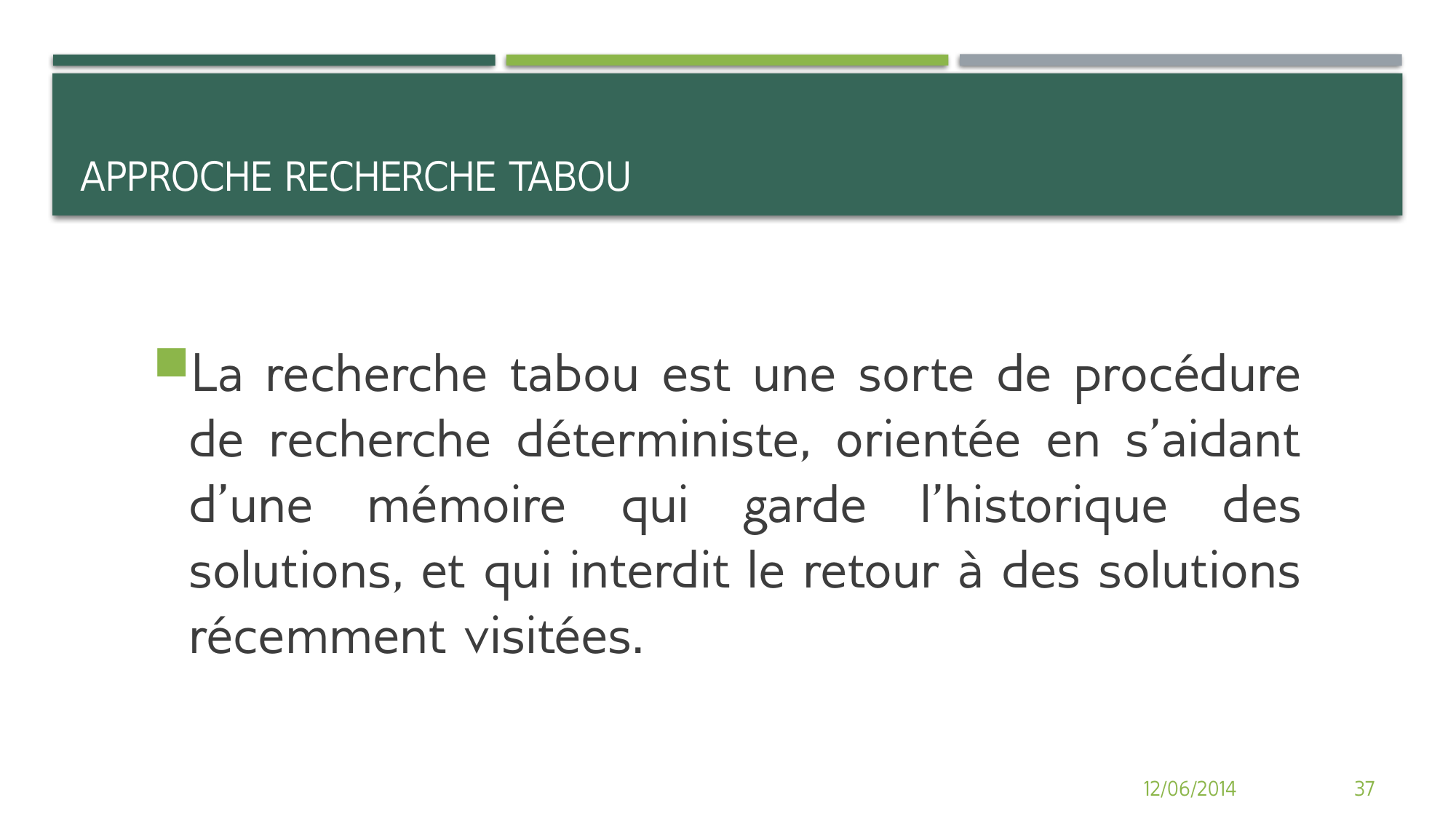

# Approche RECHERCHE TABOU
La recherche tabou est une sorte de procédure de recherche déterministe, orientée en s’aidant d’une mémoire qui garde l’historique des solutions, et qui interdit le retour à des solutions récemment visitées.
12/06/2014
37